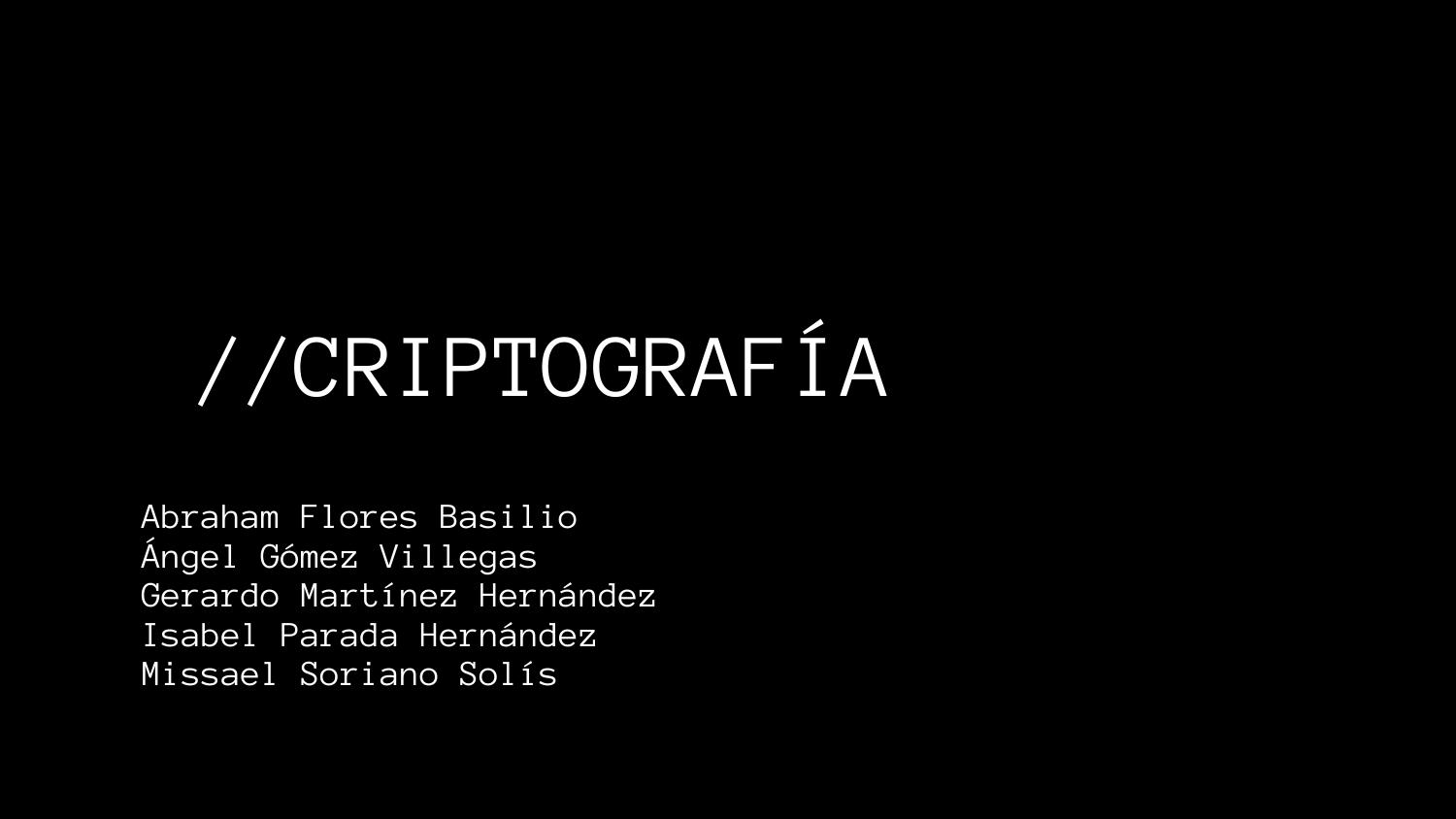

# //CRIPTOGRAFÍA
Abraham Flores Basilio
Ángel Gómez Villegas
Gerardo Martínez Hernández
Isabel Parada Hernández
Missael Soriano Solís